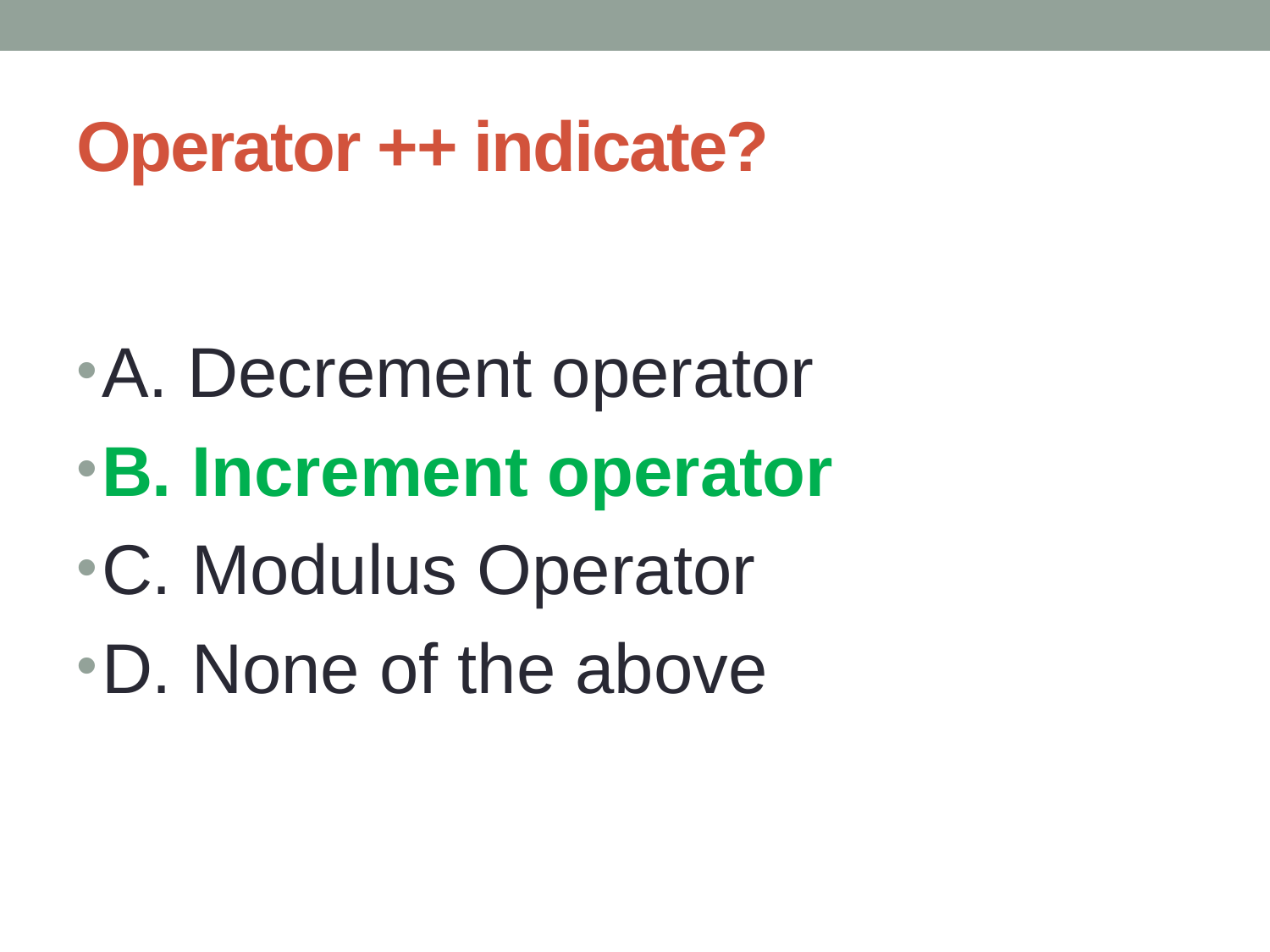

# Operator ++ indicate?

A. Decrement operator
B. Increment operator
C. Modulus Operator
D. None of the above